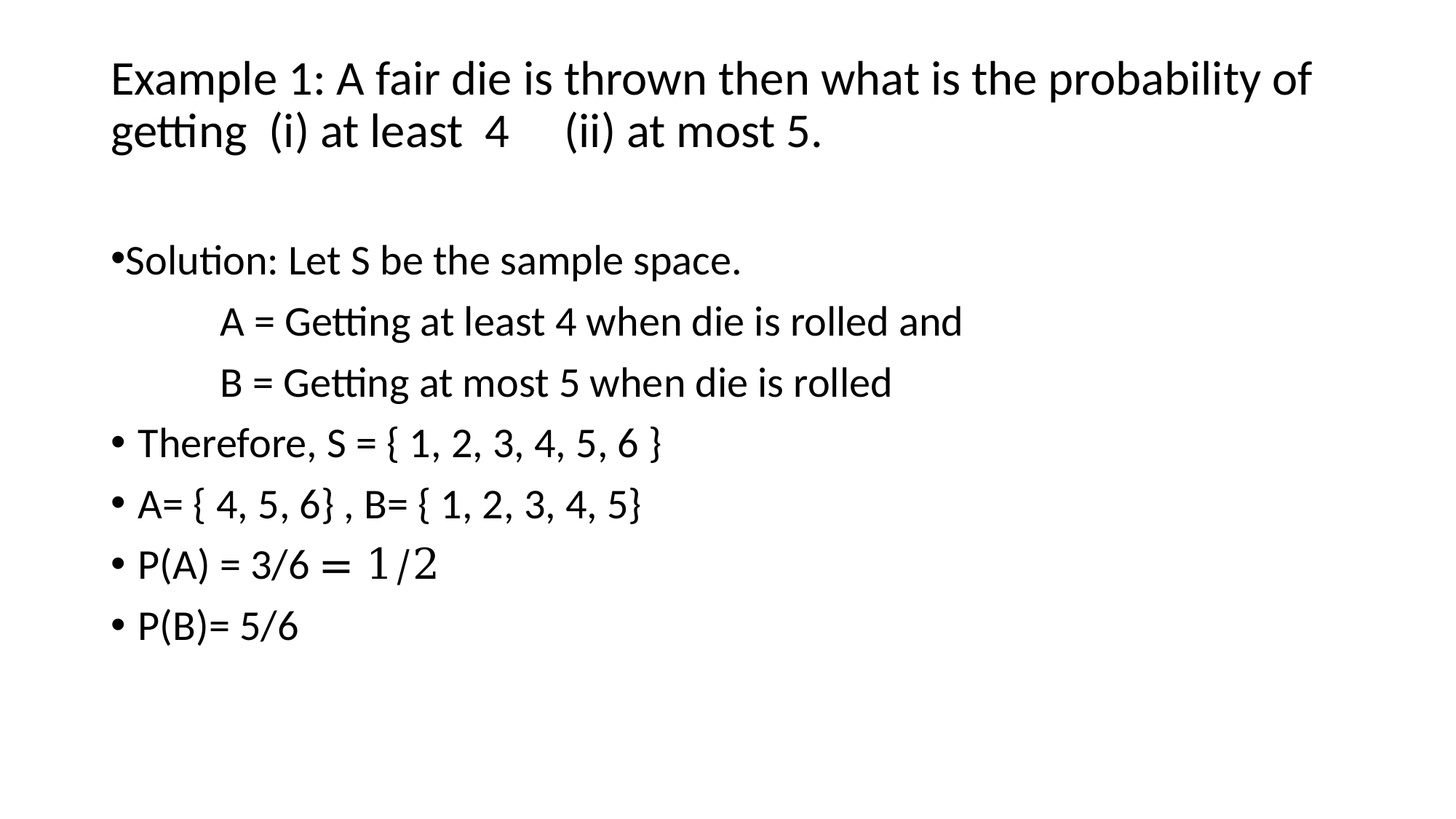

# Example 1: A fair die is thrown then what is the probability of getting  (i) at least  4     (ii) at most 5.
Solution: Let S be the sample space.
	A = Getting at least 4 when die is rolled and
	B = Getting at most 5 when die is rolled
Therefore, S = { 1, 2, 3, 4, 5, 6 }
A= { 4, 5, 6} , B= { 1, 2, 3, 4, 5}
P(A) = 3/6 = 1/2
P(B)= 5/6